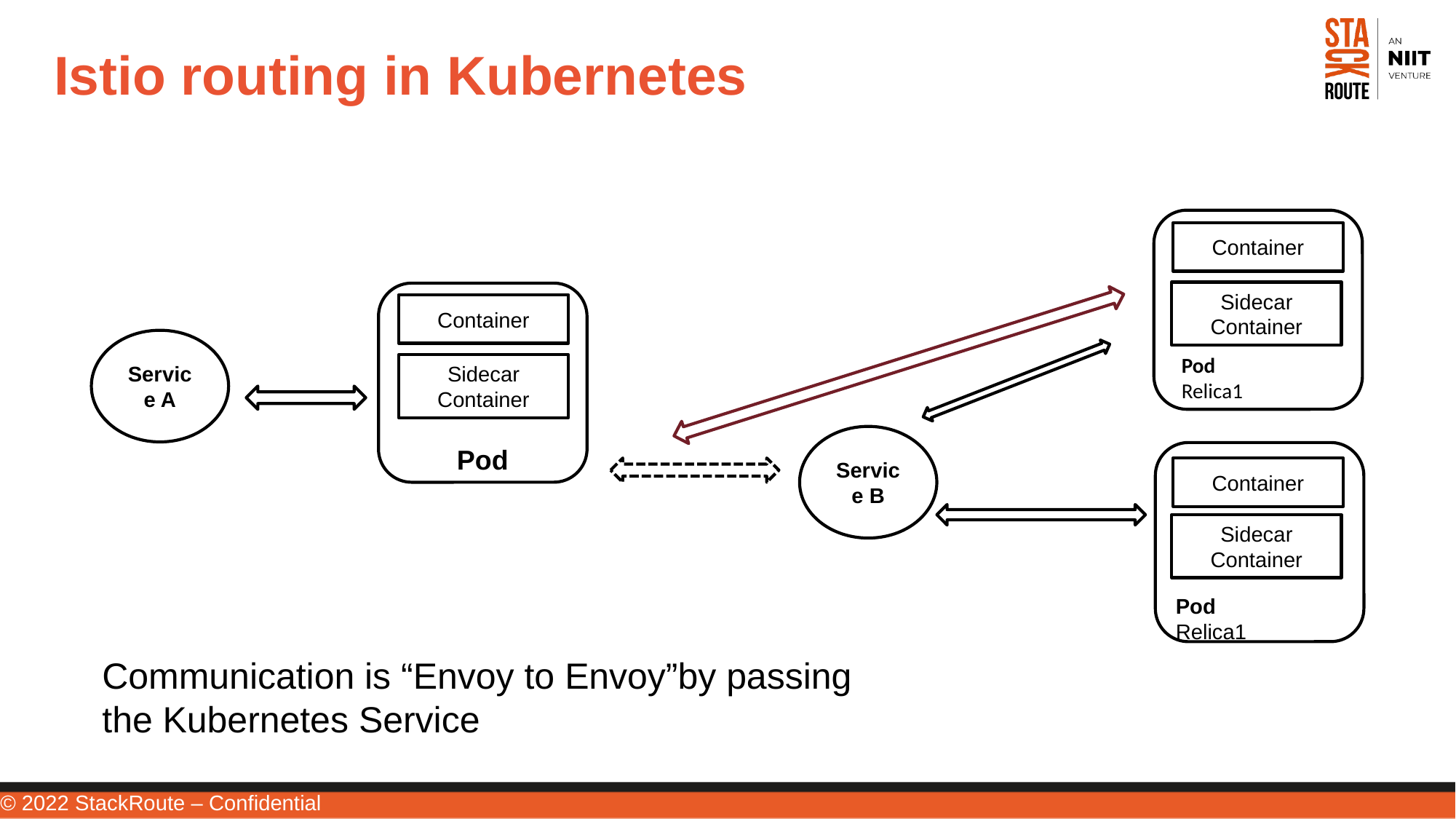

# Istio routing in Kubernetes

Container

Sidecar
Container

Pod
Container
Service A
Pod
Relica1

Sidecar
Container

Service B

Pod
Relica1

Container

Sidecar
Container

Communication is “Envoy to Envoy”by passing the Kubernetes Service